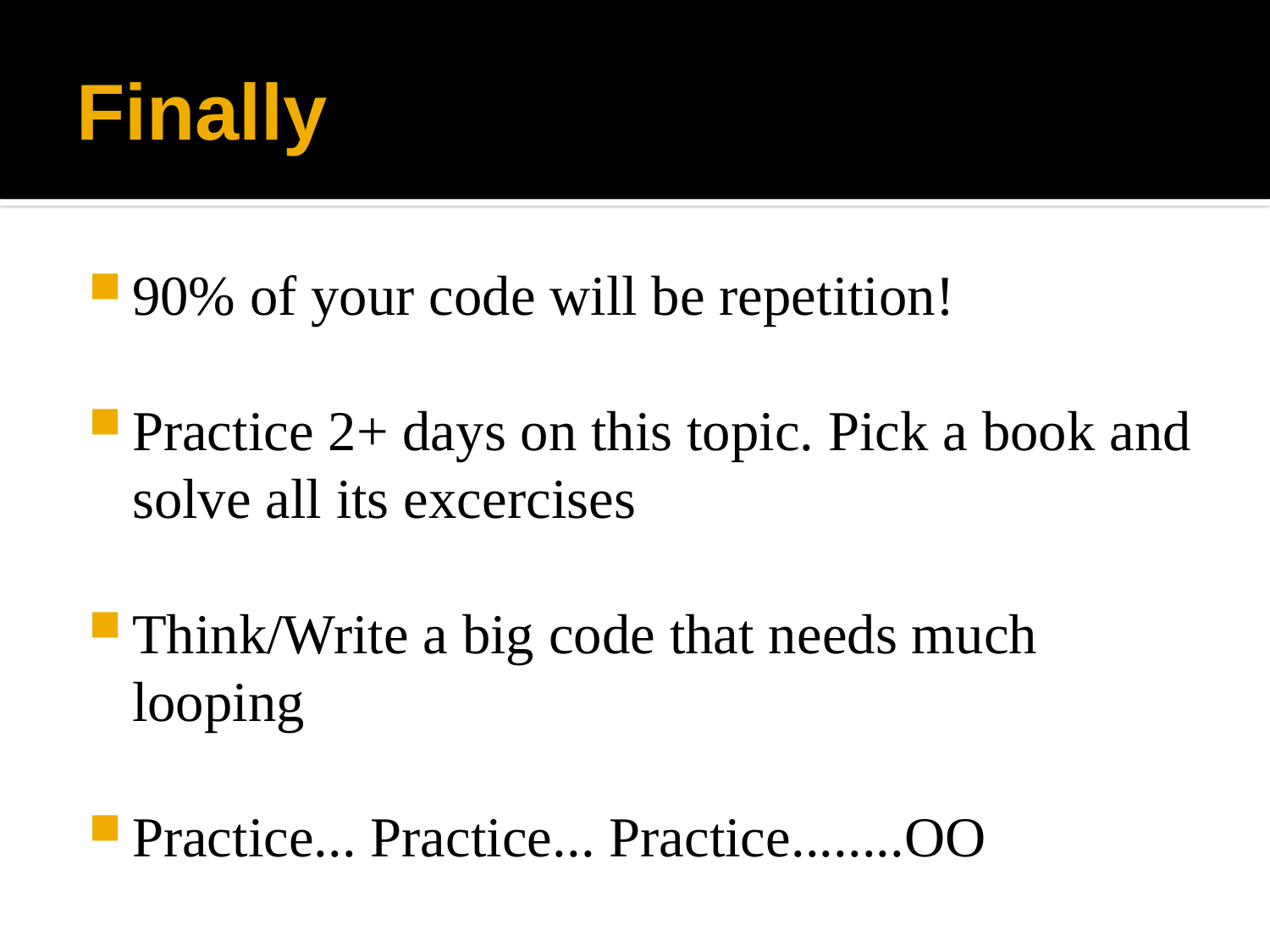

# Finally
90% of your code will be repetition!

Practice 2+ days on this topic. Pick a book and solve all its excercises

Think/Write a big code that needs much looping

Practice... Practice... Practice........OO